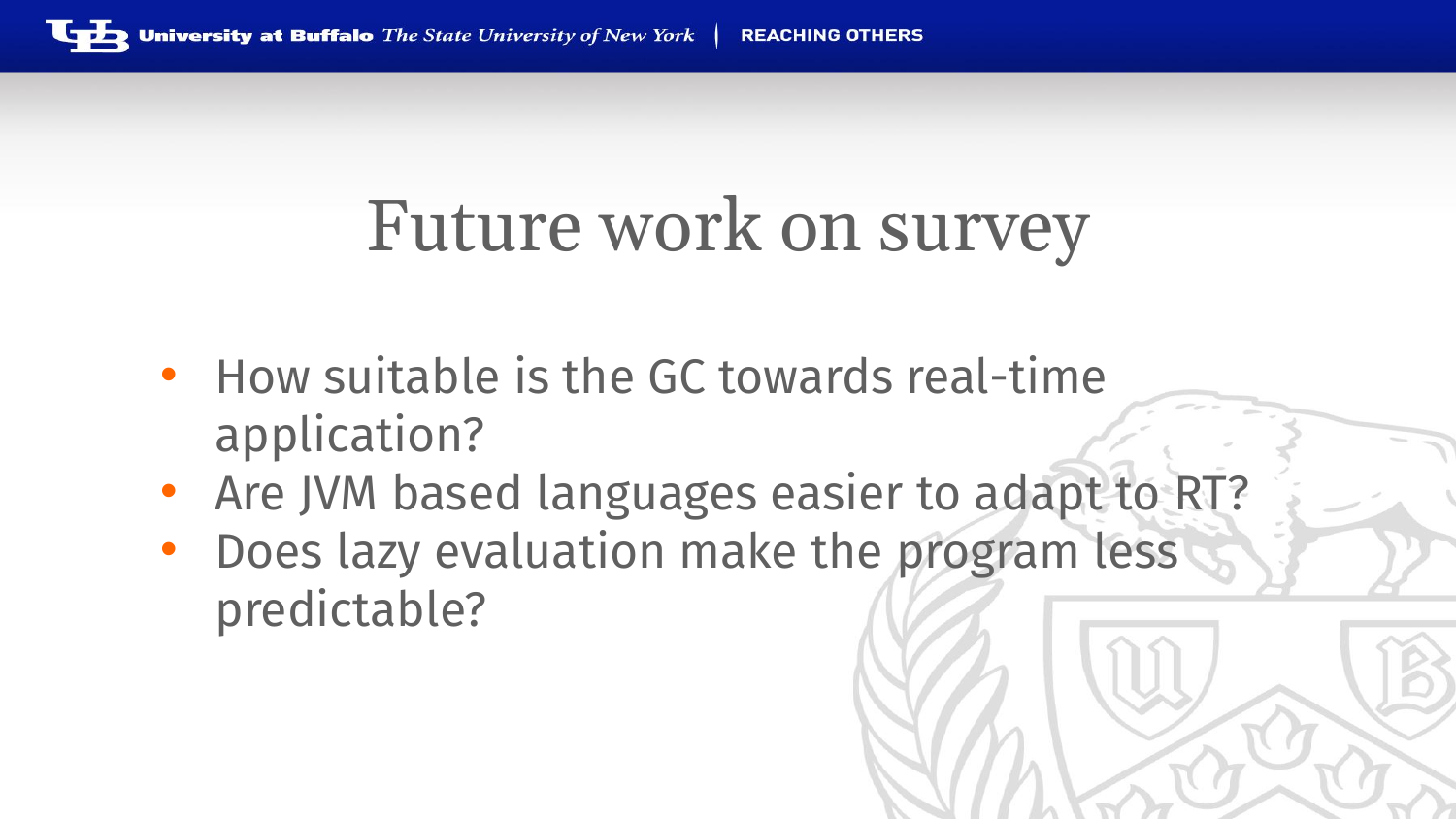

# Future work on survey
How suitable is the GC towards real-time application?
Are JVM based languages easier to adapt to RT?
Does lazy evaluation make the program less predictable?